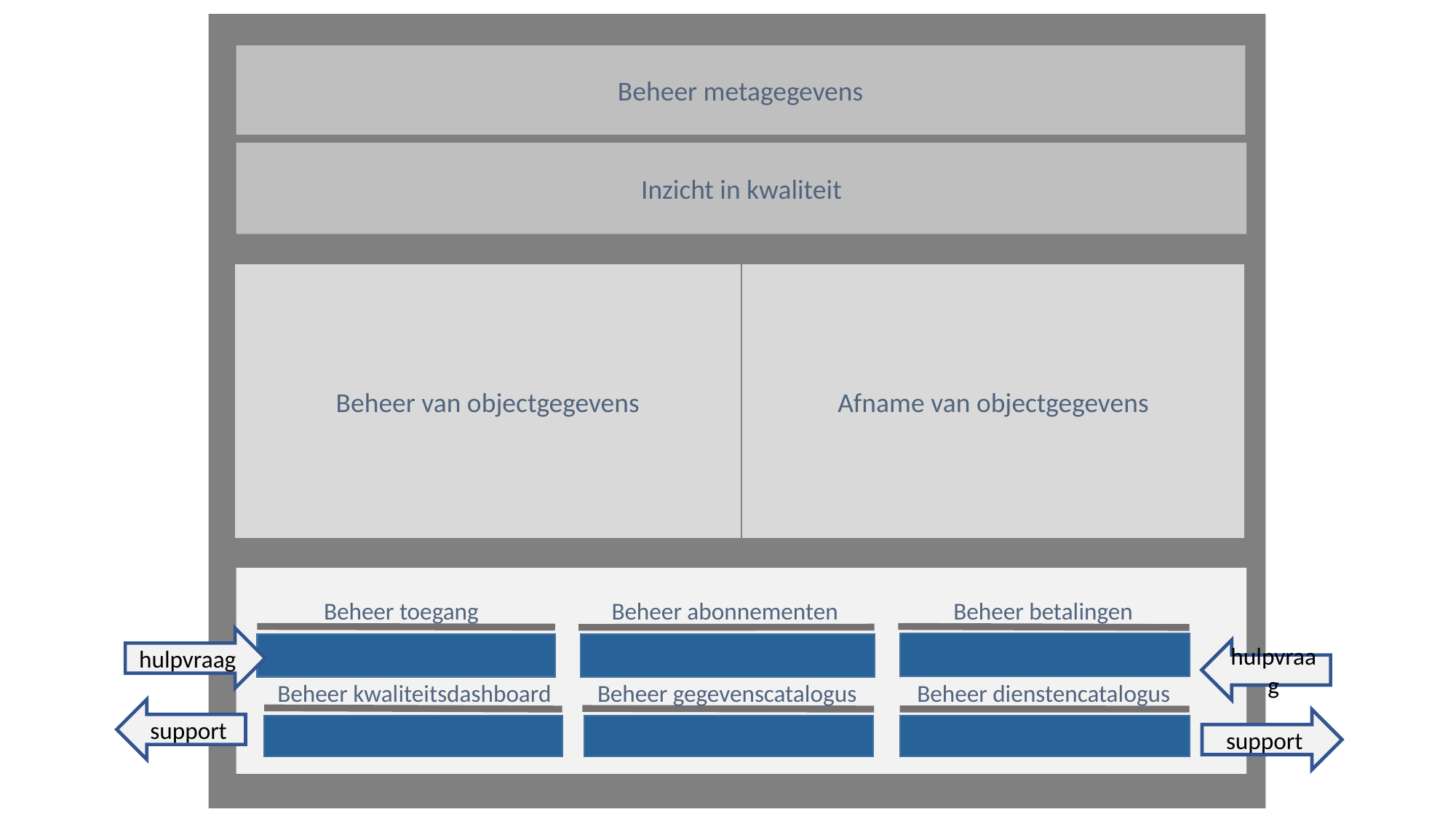

Beheer metagegevens
Inzicht in kwaliteit
Beheer van objectgegevens
Afname van objectgegevens

hulpvraag
Beheer toegang
Beheer abonnementen
Beheer betalingen
hulpvraag

support
support
Beheer kwaliteitsdashboard
Beheer gegevenscatalogus
Beheer dienstencatalogus